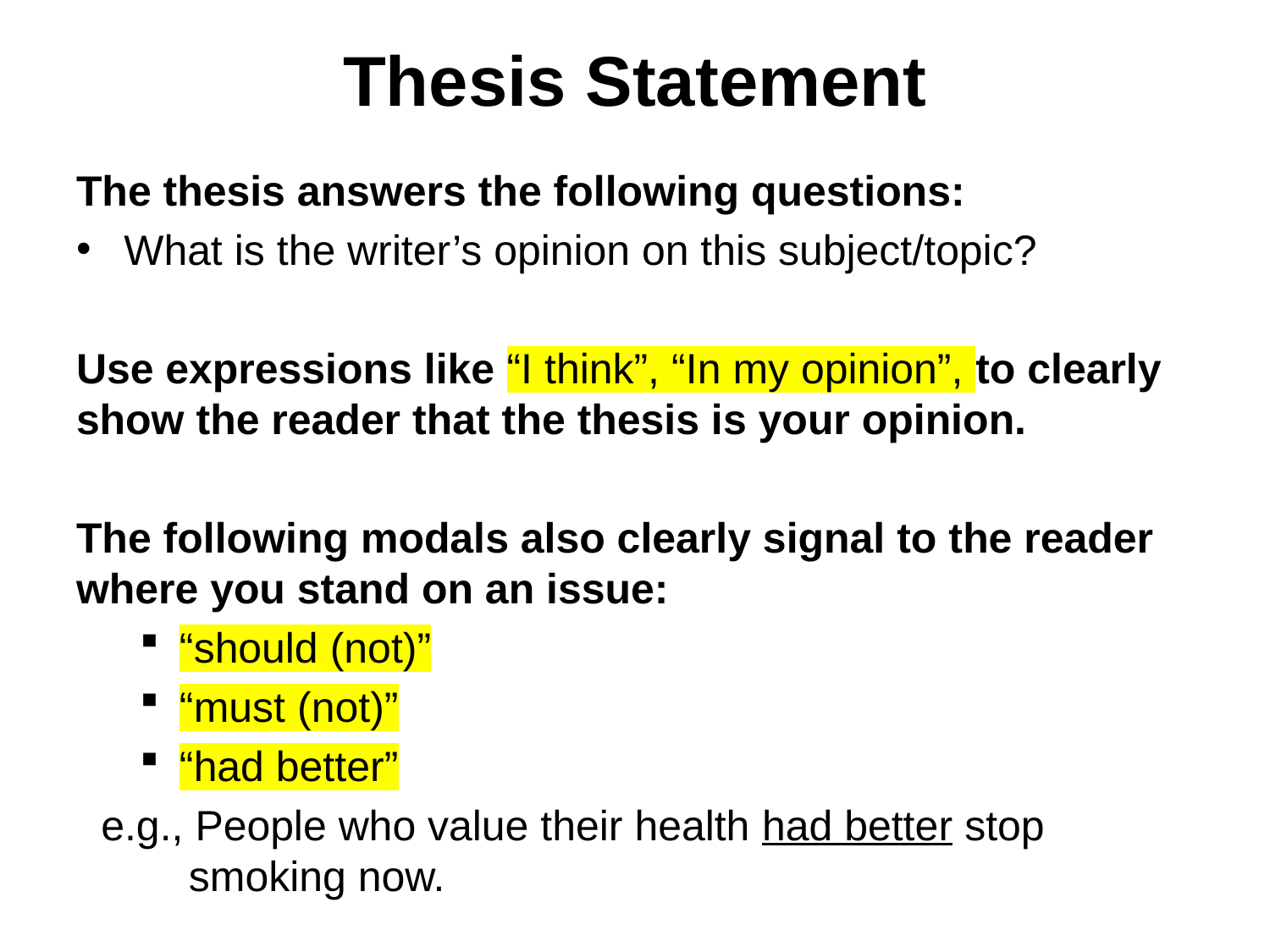

# Thesis Statement
The thesis answers the following questions:
What is the writer’s opinion on this subject/topic?

Use expressions like “I think”, “In my opinion”, to clearly show the reader that the thesis is your opinion.

The following modals also clearly signal to the reader where you stand on an issue:
“should (not)”
“must (not)”
“had better”
e.g., People who value their health had better stop smoking now.